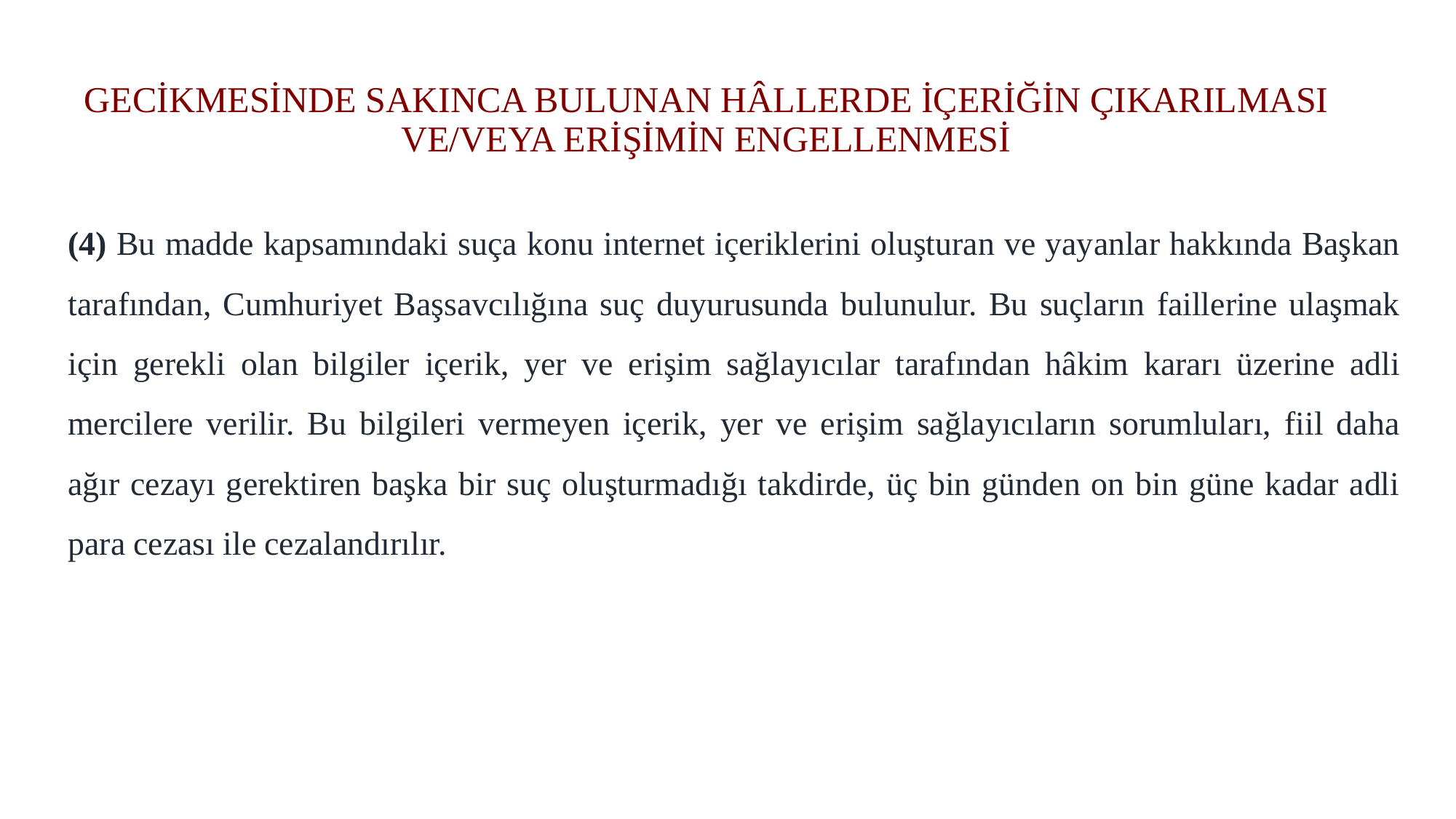

# GECİKMESİNDE SAKINCA BULUNAN HÂLLERDE İÇERİĞİN ÇIKARILMASI VE/VEYA ERİŞİMİN ENGELLENMESİ
(4) Bu madde kapsamındaki suça konu internet içeriklerini oluşturan ve yayanlar hakkında Başkan tarafından, Cumhuriyet Başsavcılığına suç duyurusunda bulunulur. Bu suçların faillerine ulaşmak için gerekli olan bilgiler içerik, yer ve erişim sağlayıcılar tarafından hâkim kararı üzerine adli mercilere verilir. Bu bilgileri vermeyen içerik, yer ve erişim sağlayıcıların sorumluları, fiil daha ağır cezayı gerektiren başka bir suç oluşturmadığı takdirde, üç bin günden on bin güne kadar adli para cezası ile cezalandırılır.